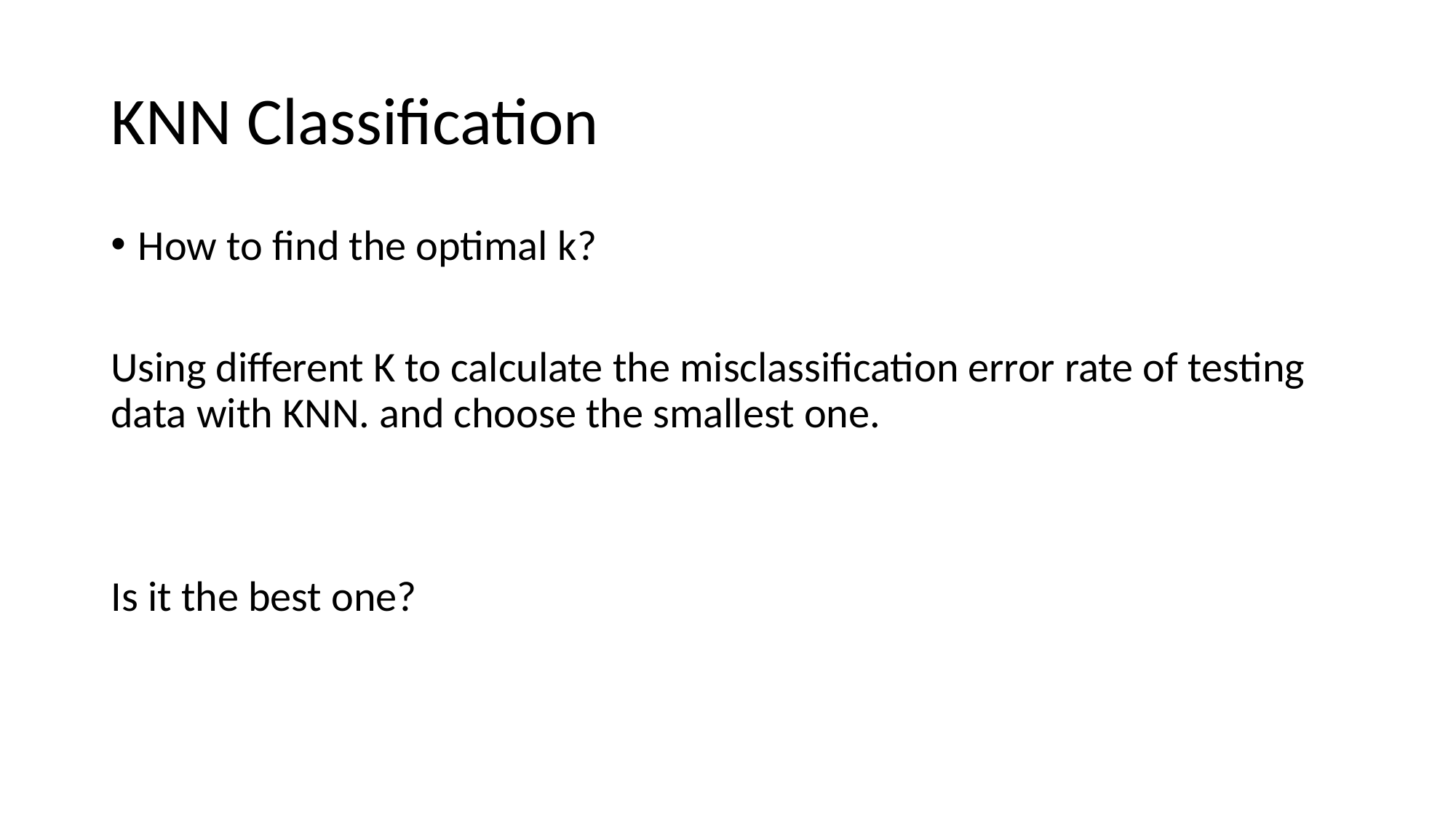

# KNN Classification
How to find the optimal k?

Using different K to calculate the misclassification error rate of testing data with KNN. and choose the smallest one.

Is it the best one?